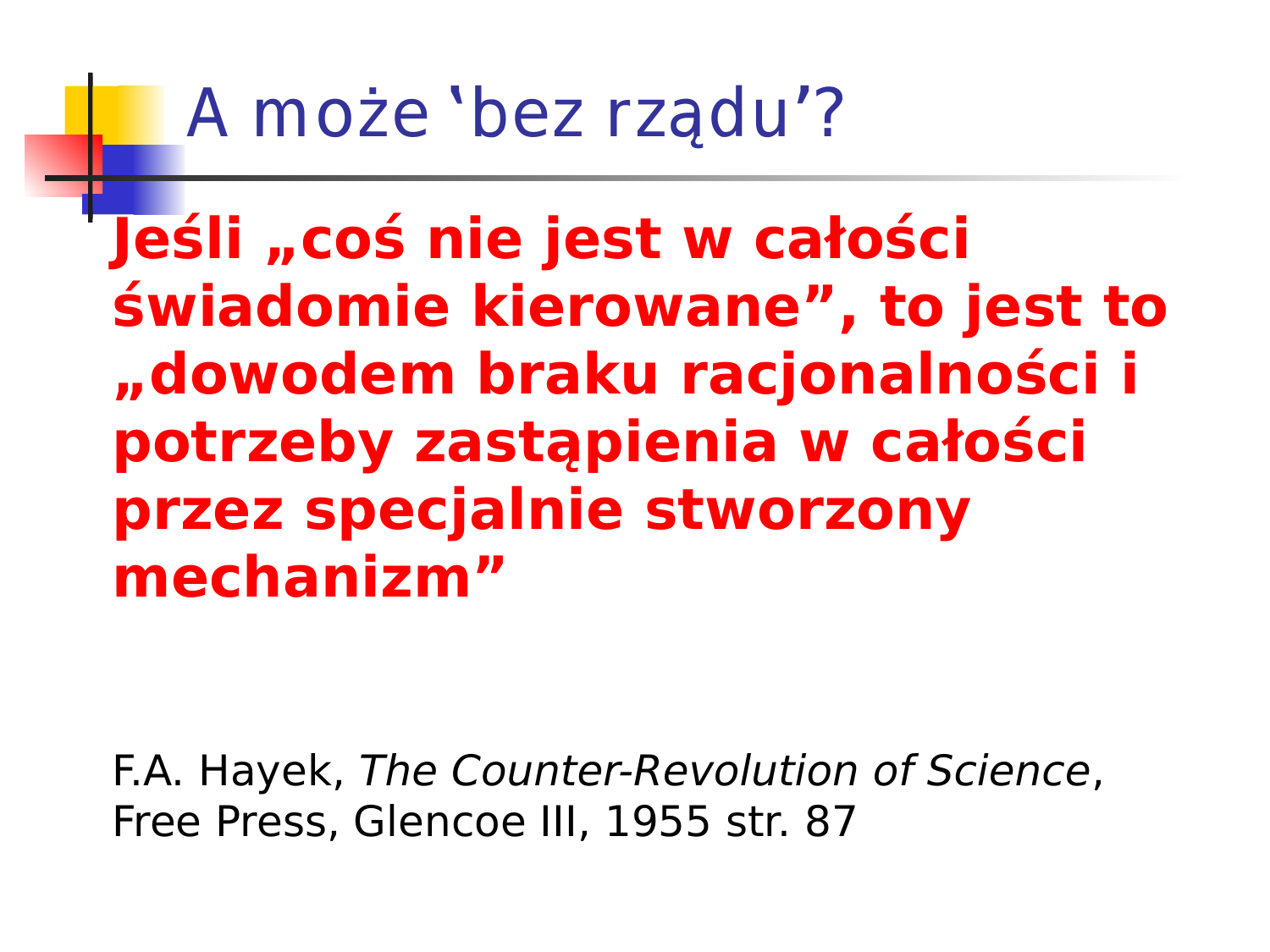

# A może ‘bez rządu’?
Jeśli „coś nie jest w całości świadomie kierowane”, to jest to „dowodem braku racjonalności i potrzeby zastąpienia w całości przez specjalnie stworzony mechanizm”

F.A. Hayek, The Counter-Revolution of Science,
Free Press, Glencoe III, 1955 str. 87